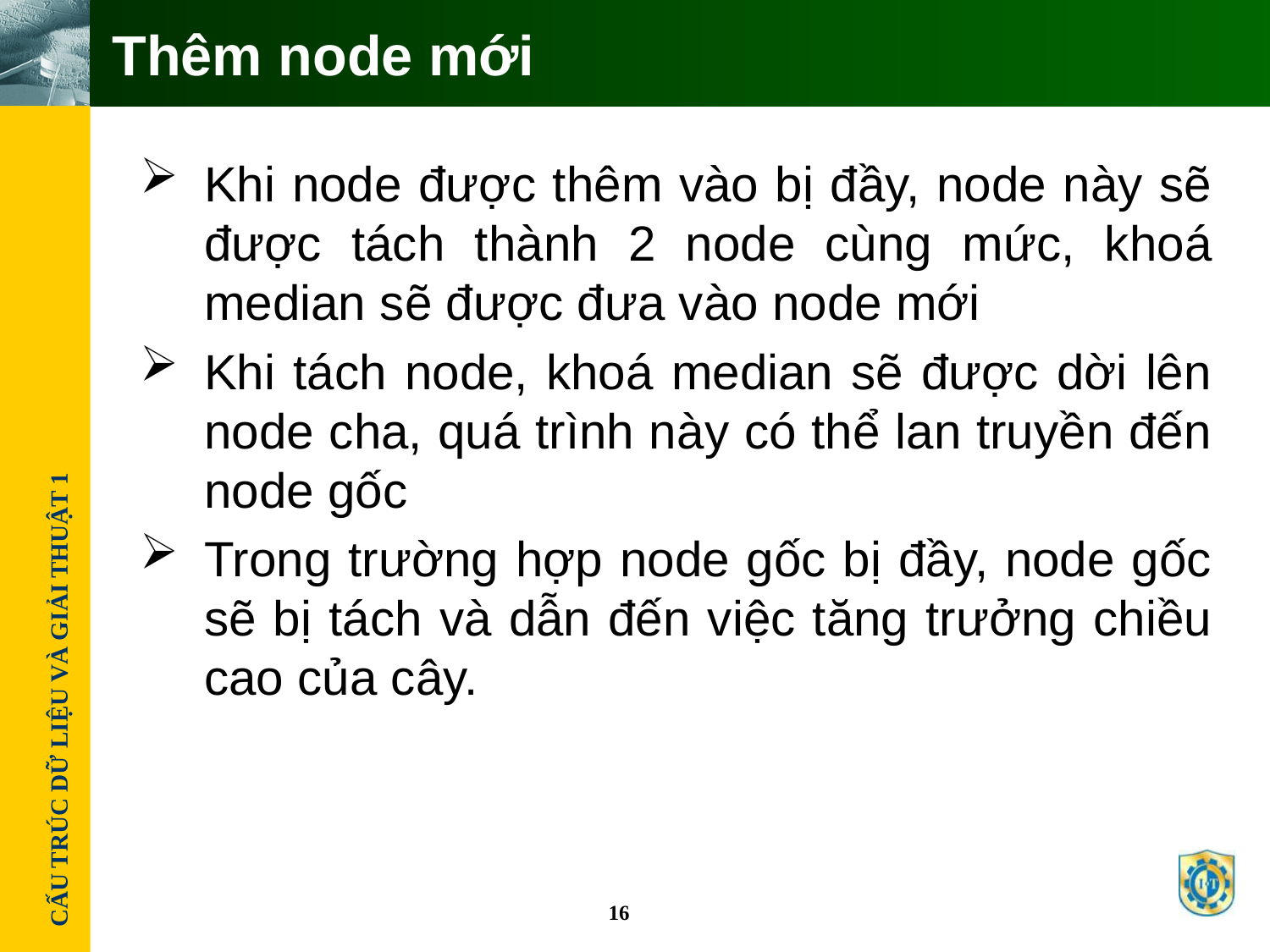

# Thêm node mới
Khi node được thêm vào bị đầy, node này sẽ được tách thành 2 node cùng mức, khoá median sẽ được đưa vào node mới
Khi tách node, khoá median sẽ được dời lên node cha, quá trình này có thể lan truyền đến node gốc
Trong trường hợp node gốc bị đầy, node gốc sẽ bị tách và dẫn đến việc tăng trưởng chiều cao của cây.